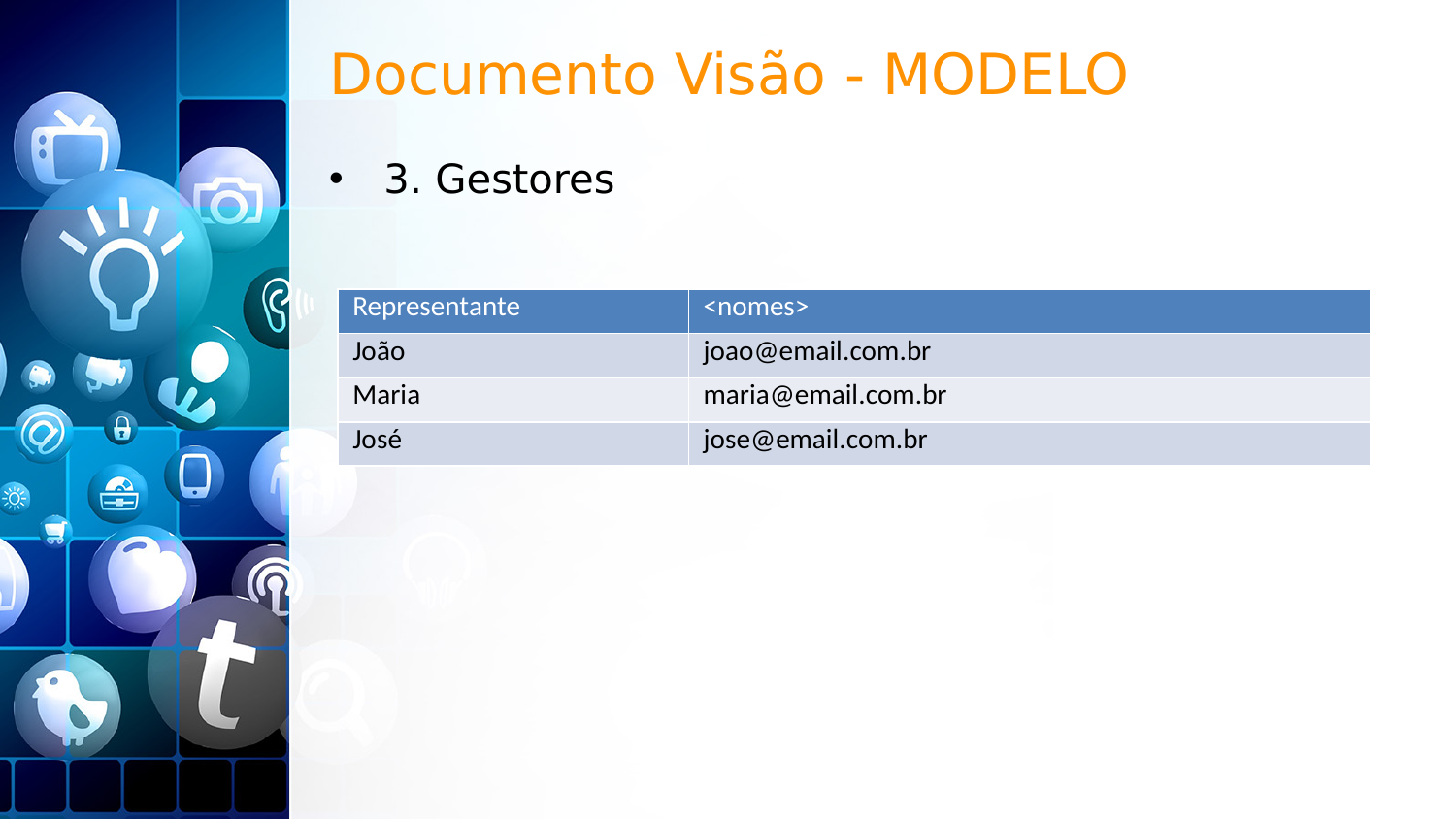

# Documento Visão - MODELO
3. Gestores

| Representante | <nomes> |
| --- | --- |
| João | joao@email.com.br |
| Maria | maria@email.com.br |
| José | jose@email.com.br |